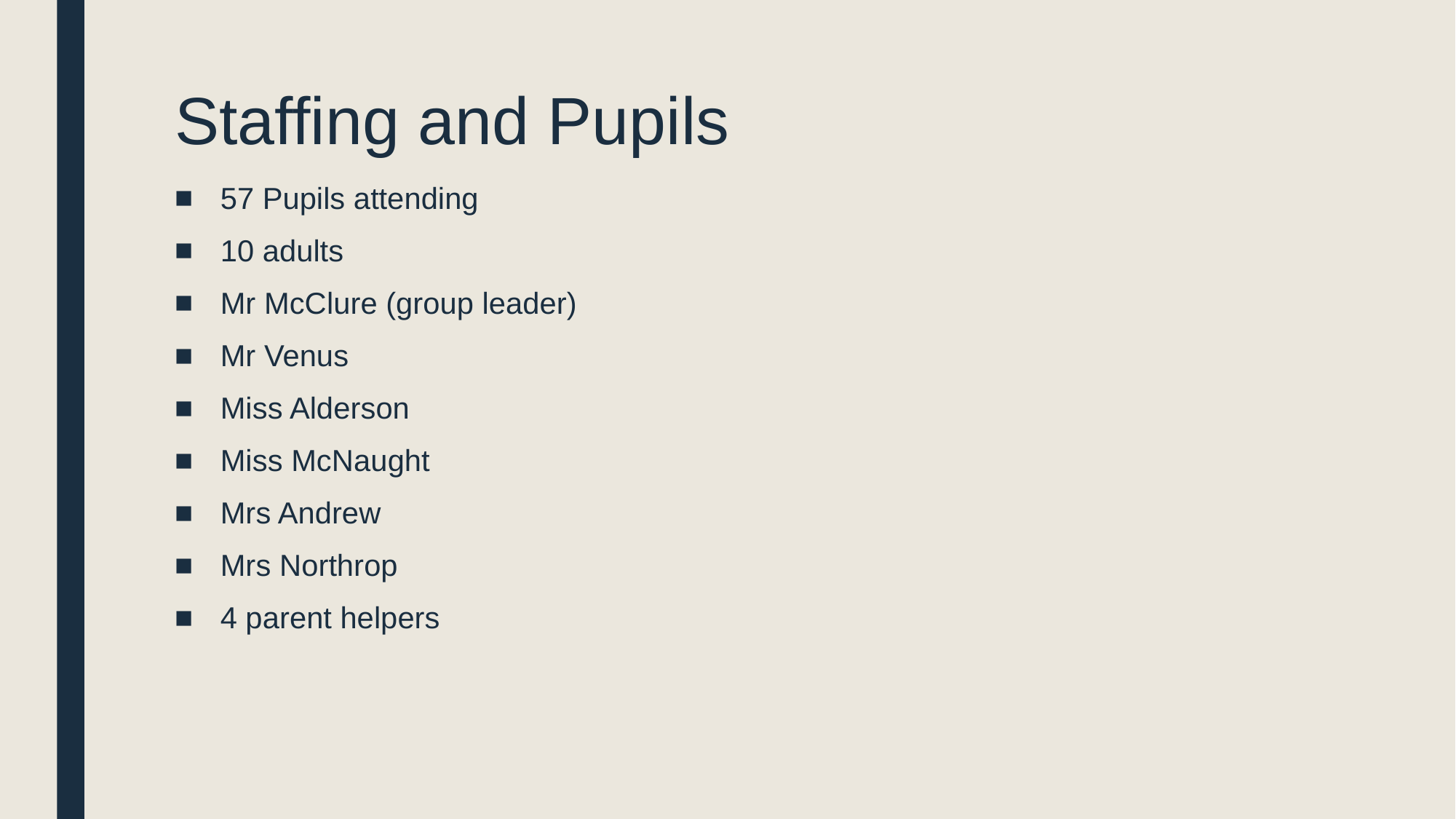

# Staffing and Pupils
57 Pupils attending
10 adults
Mr McClure (group leader)
Mr Venus
Miss Alderson
Miss McNaught
Mrs Andrew
Mrs Northrop
4 parent helpers